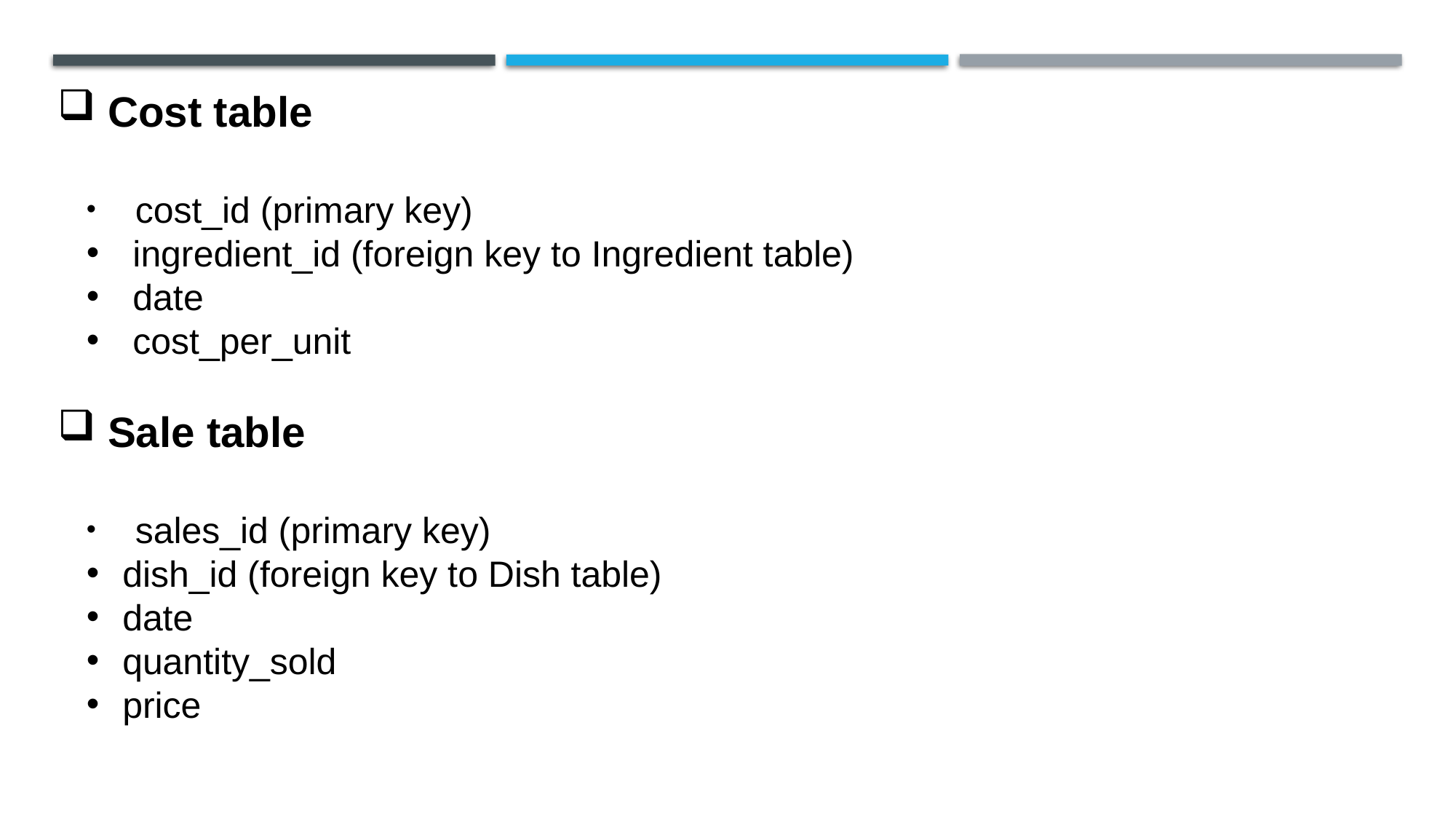

Cost table

   cost_id (primary key)
  ingredient_id (foreign key to Ingredient table)
  date
  cost_per_unit

 Sale table

   sales_id (primary key)
 dish_id (foreign key to Dish table)
 date
 quantity_sold
 price